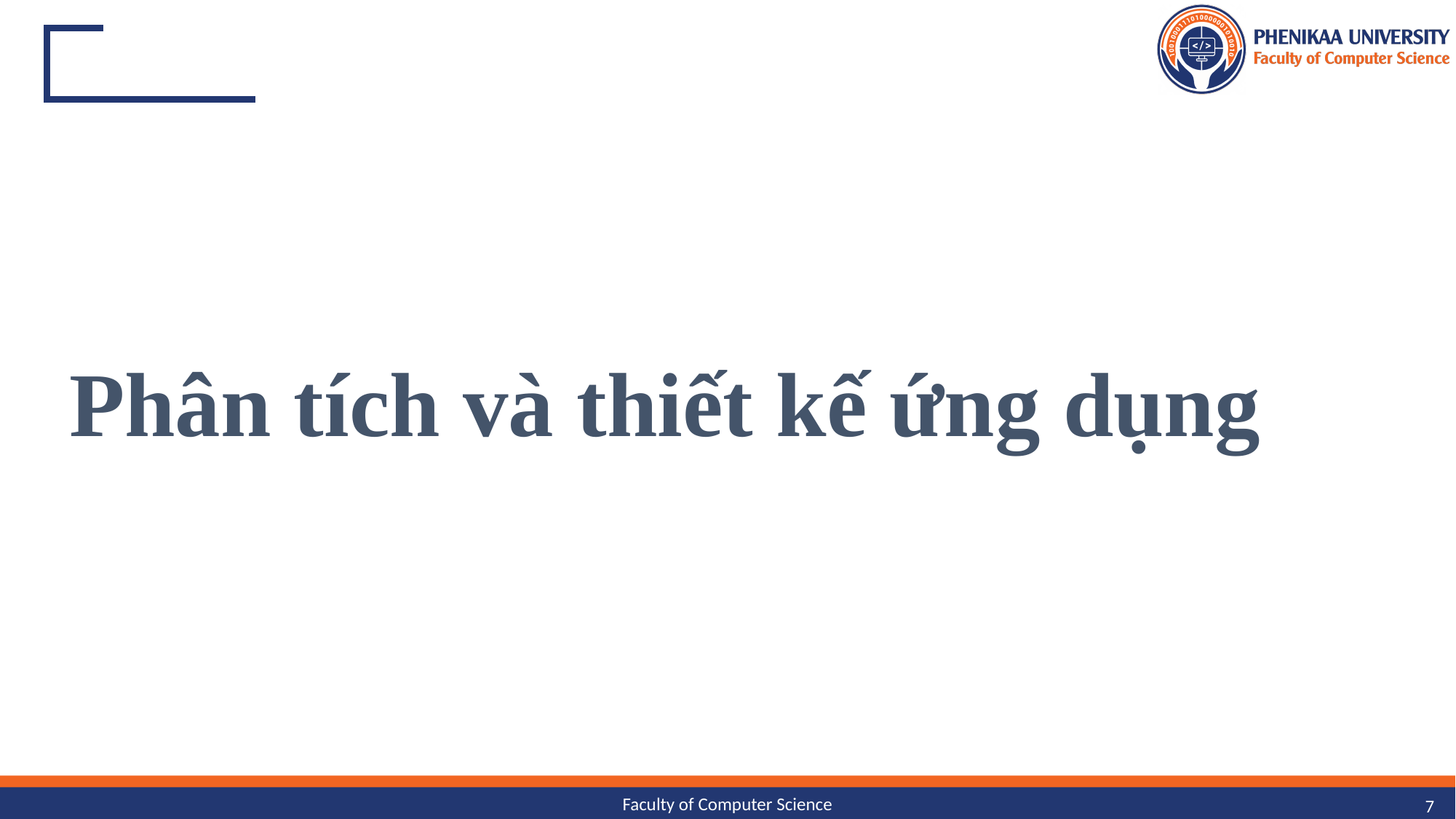

# Phân tích và thiết kế ứng dụng

Faculty of Computer Science
7